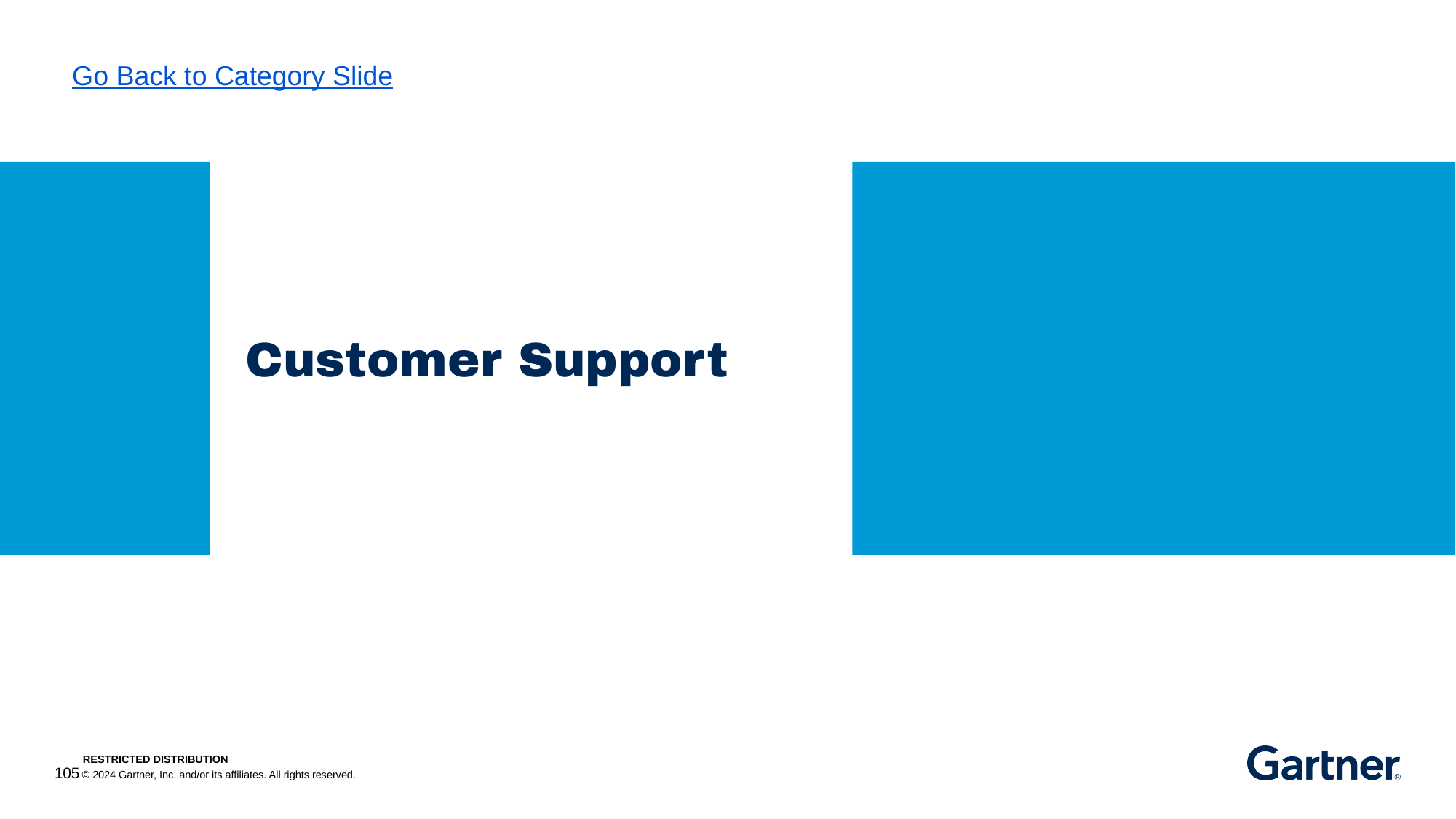

Go Back to Category Slide
# Customer Support